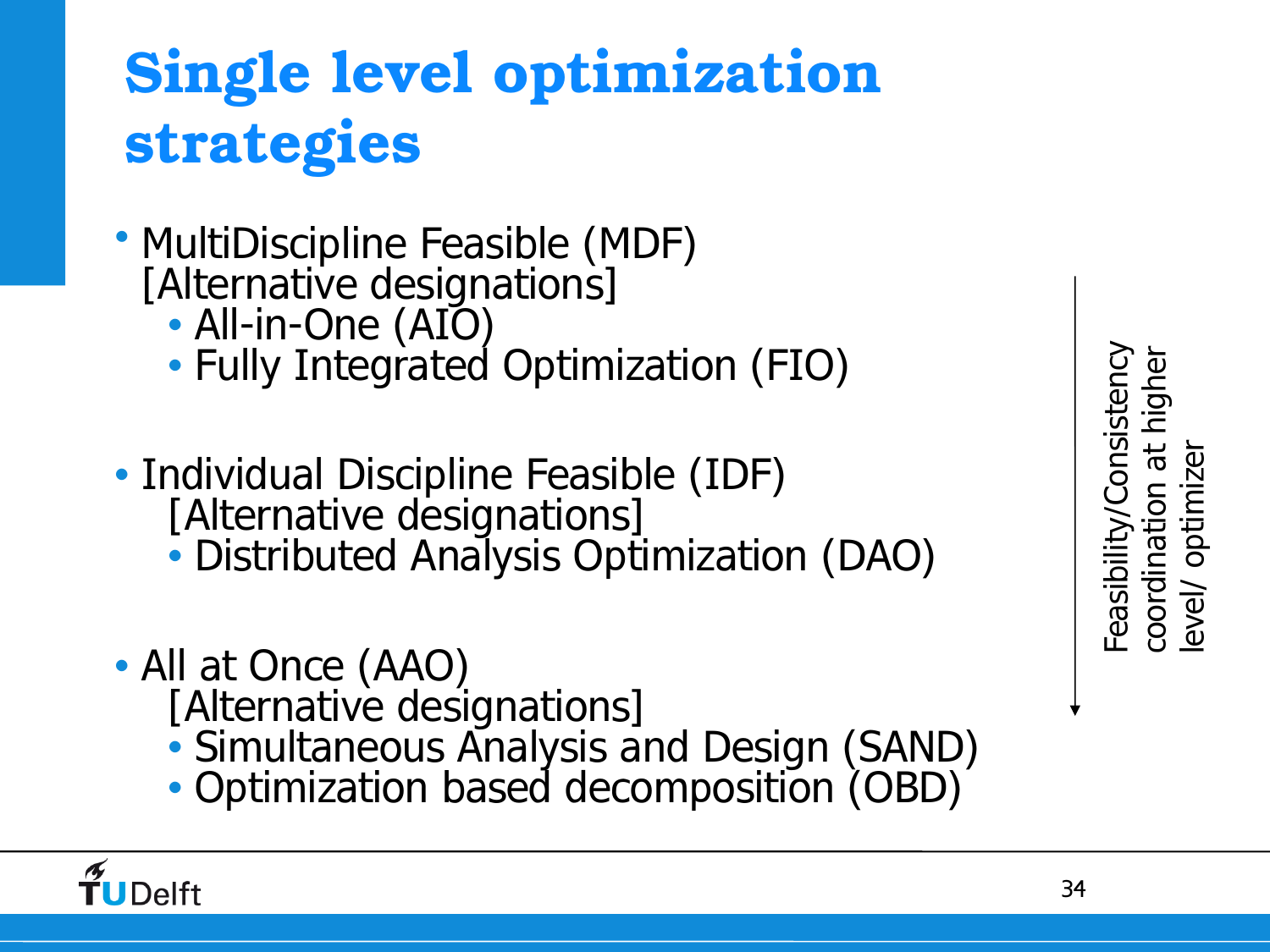

# Single level optimization strategies
MultiDiscipline Feasible (MDF)
	[Alternative designations]
All-in-One (AIO)
Fully Integrated Optimization (FIO)

Individual Discipline Feasible (IDF)
[Alternative designations]
Distributed Analysis Optimization (DAO)

All at Once (AAO)
[Alternative designations]
Simultaneous Analysis and Design (SAND)
Optimization based decomposition (OBD)

Feasibility/Consistency coordination at higher level/ optimizer